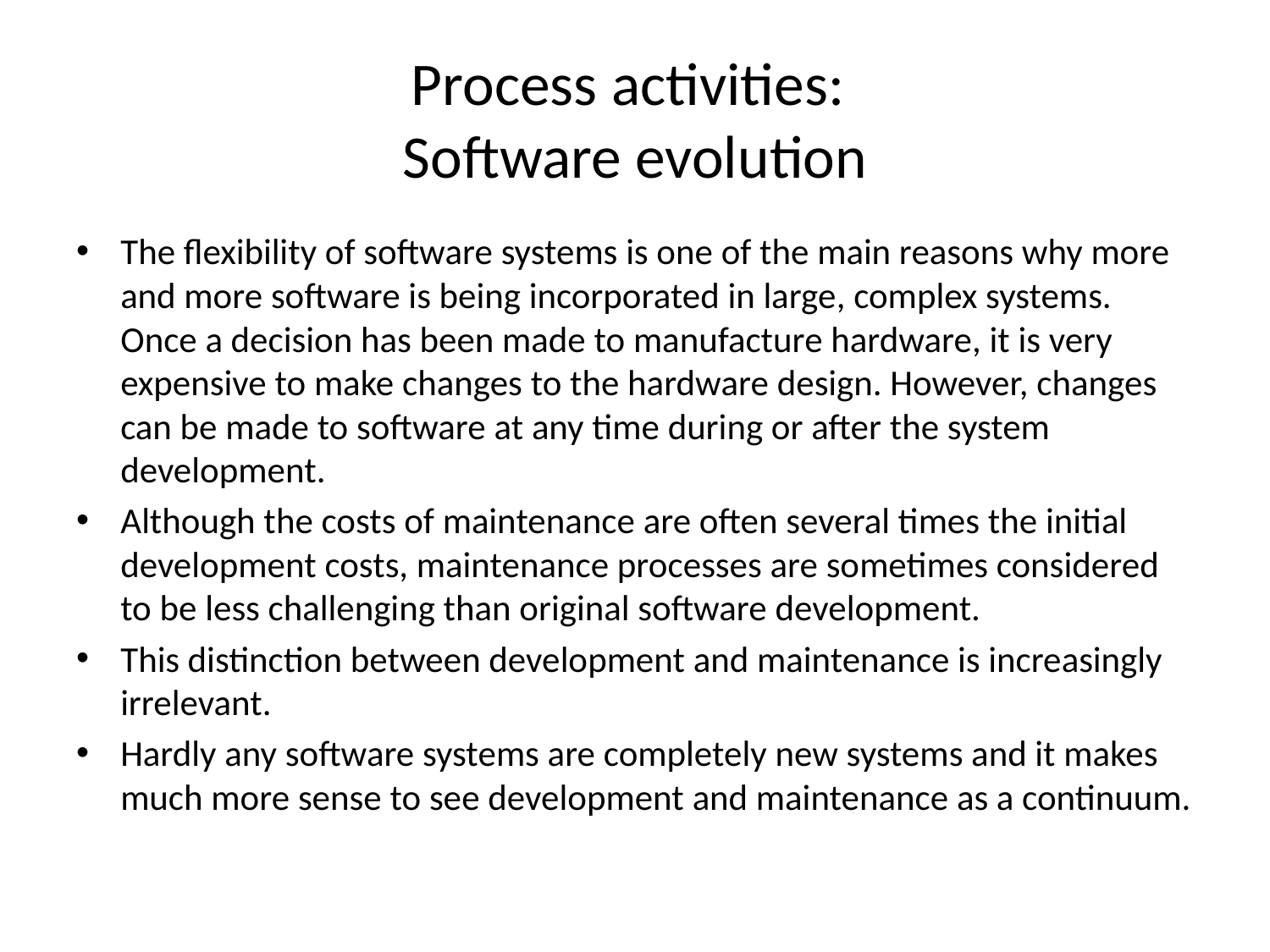

# Process activities: Software evolution
The flexibility of software systems is one of the main reasons why more and more software is being incorporated in large, complex systems. Once a decision has been made to manufacture hardware, it is very expensive to make changes to the hardware design. However, changes can be made to software at any time during or after the system development.
Although the costs of maintenance are often several times the initial development costs, maintenance processes are sometimes considered to be less challenging than original software development.
This distinction between development and maintenance is increasingly irrelevant.
Hardly any software systems are completely new systems and it makes much more sense to see development and maintenance as a continuum.